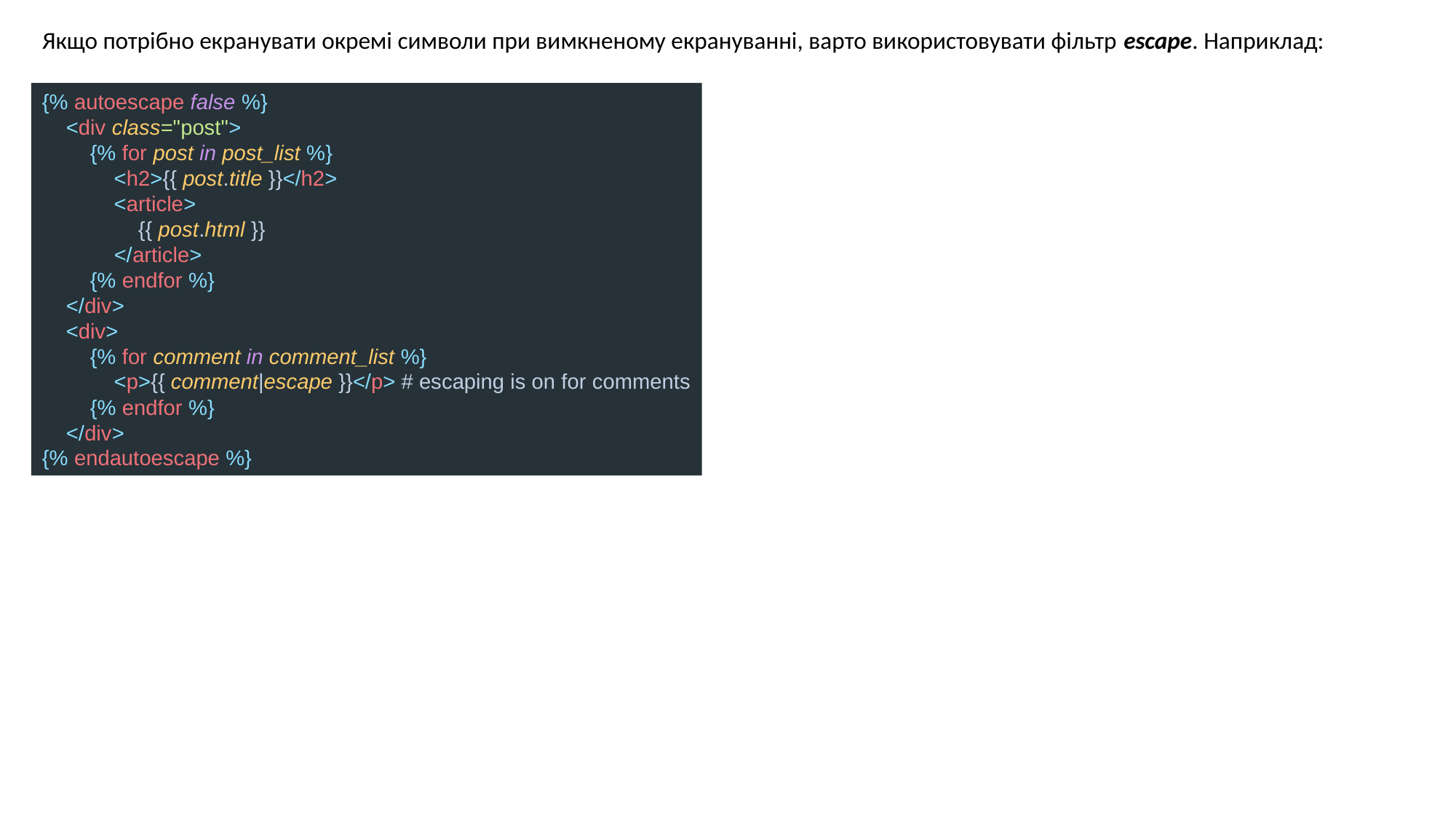

Якщо потрібно екранувати окремі символи при вимкненому екрануванні, варто використовувати фільтр escape. Наприклад:

{% autoescape false %}
    <div class="post">
        {% for post in post_list %}
            <h2>{{ post.title }}</h2>
            <article>
                {{ post.html }}
            </article>
        {% endfor %}
    </div>
    <div>
        {% for comment in comment_list %}
            <p>{{ comment|escape }}</p> # escaping is on for comments
        {% endfor %}
    </div>
{% endautoescape %}